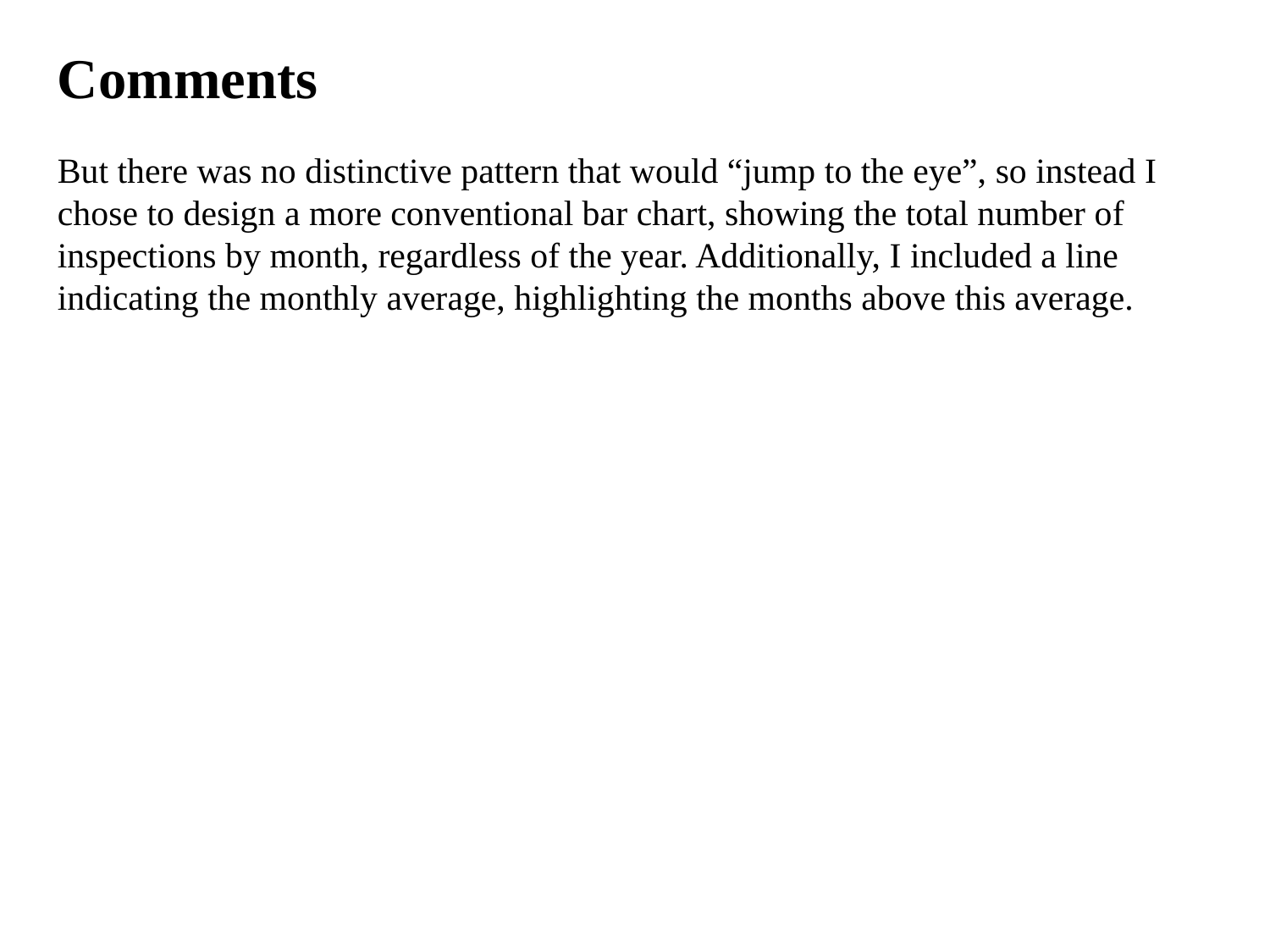

Comments

But there was no distinctive pattern that would “jump to the eye”, so instead I chose to design a more conventional bar chart, showing the total number of inspections by month, regardless of the year. Additionally, I included a line indicating the monthly average, highlighting the months above this average.